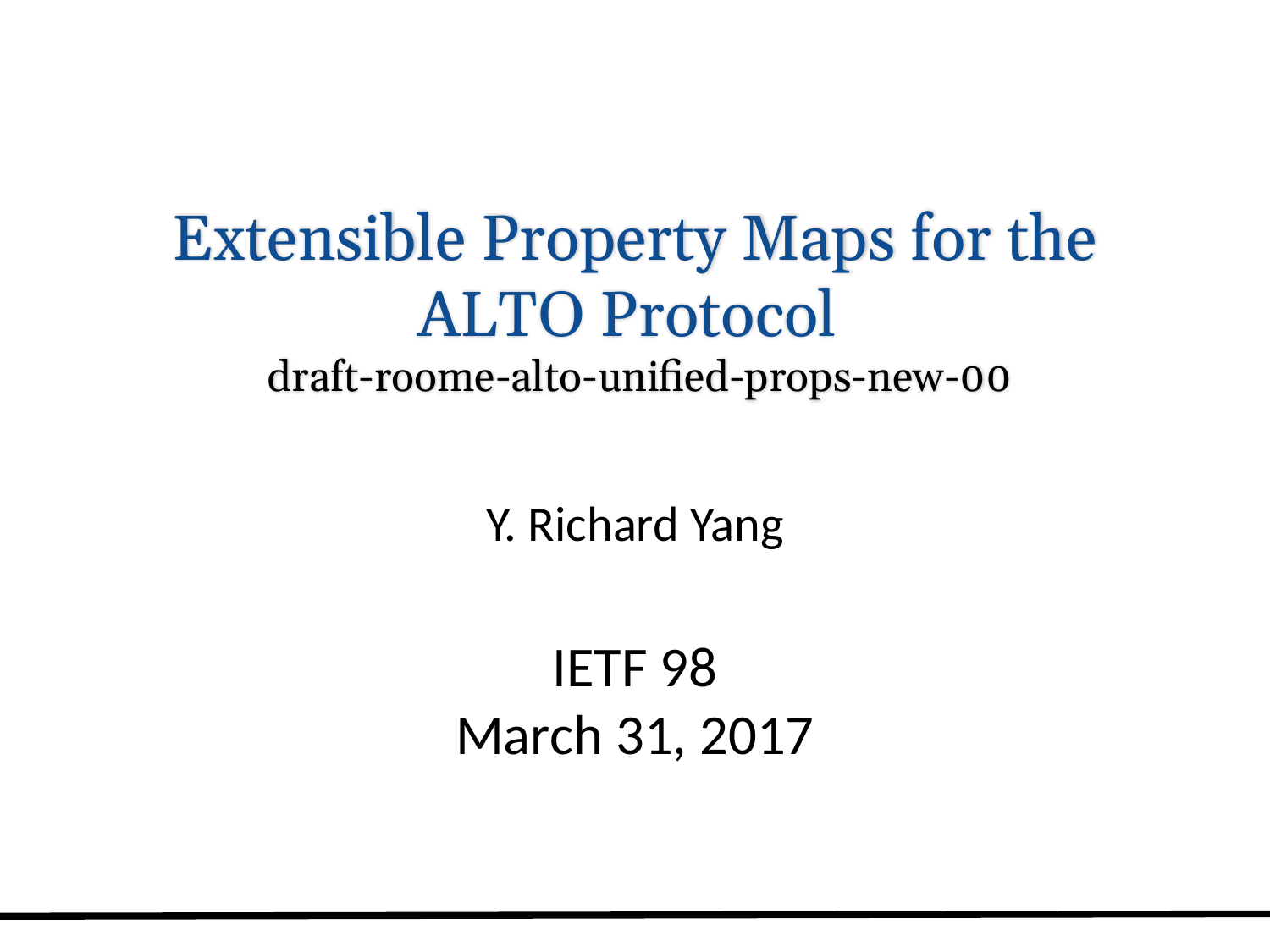

# Extensible Property Maps for the ALTO Protocol draft-roome-alto-unified-props-new-00
Y. Richard Yang

IETF 98
March 31, 2017